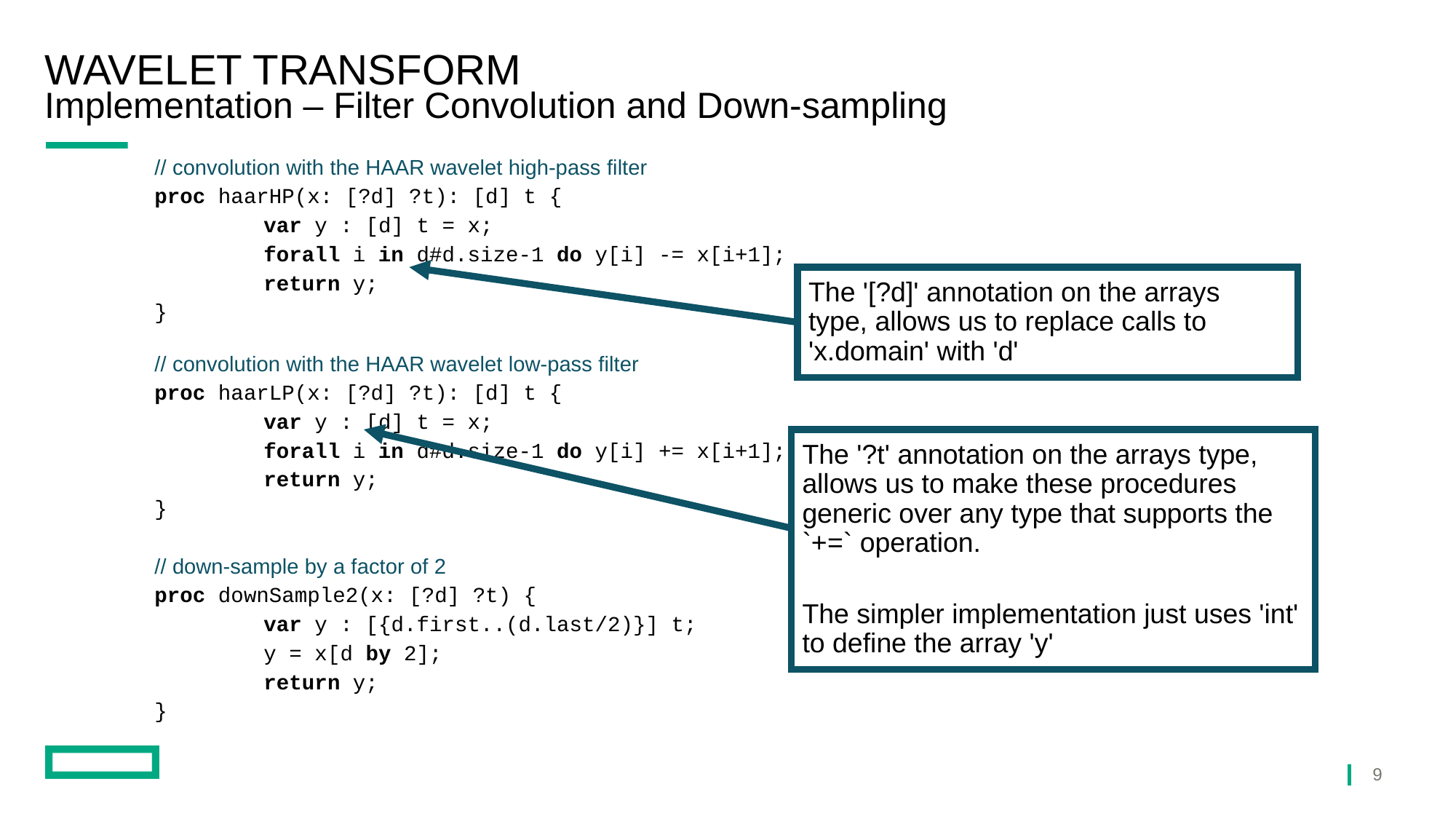

# Wavelet Transform
Implementation – Filter Convolution and Down-sampling
// convolution with the HAAR wavelet high-pass filter
proc haarHP(x: [?d] ?t): [d] t {
	var y : [d] t = x;
	forall i in d#d.size-1 do y[i] -= x[i+1];
	return y;
}
// convolution with the HAAR wavelet low-pass filter
proc haarLP(x: [?d] ?t): [d] t {
	var y : [d] t = x;
	forall i in d#d.size-1 do y[i] += x[i+1];
	return y;
}

// down-sample by a factor of 2
proc downSample2(x: [?d] ?t) {
	var y : [{d.first..(d.last/2)}] t;
	y = x[d by 2];
	return y;
}

The '[?d]' annotation on the arrays type, allows us to replace calls to 'x.domain' with 'd'
The '?t' annotation on the arrays type, allows us to make these procedures generic over any type that supports the `+=` operation.

The simpler implementation just uses 'int' to define the array 'y'
9